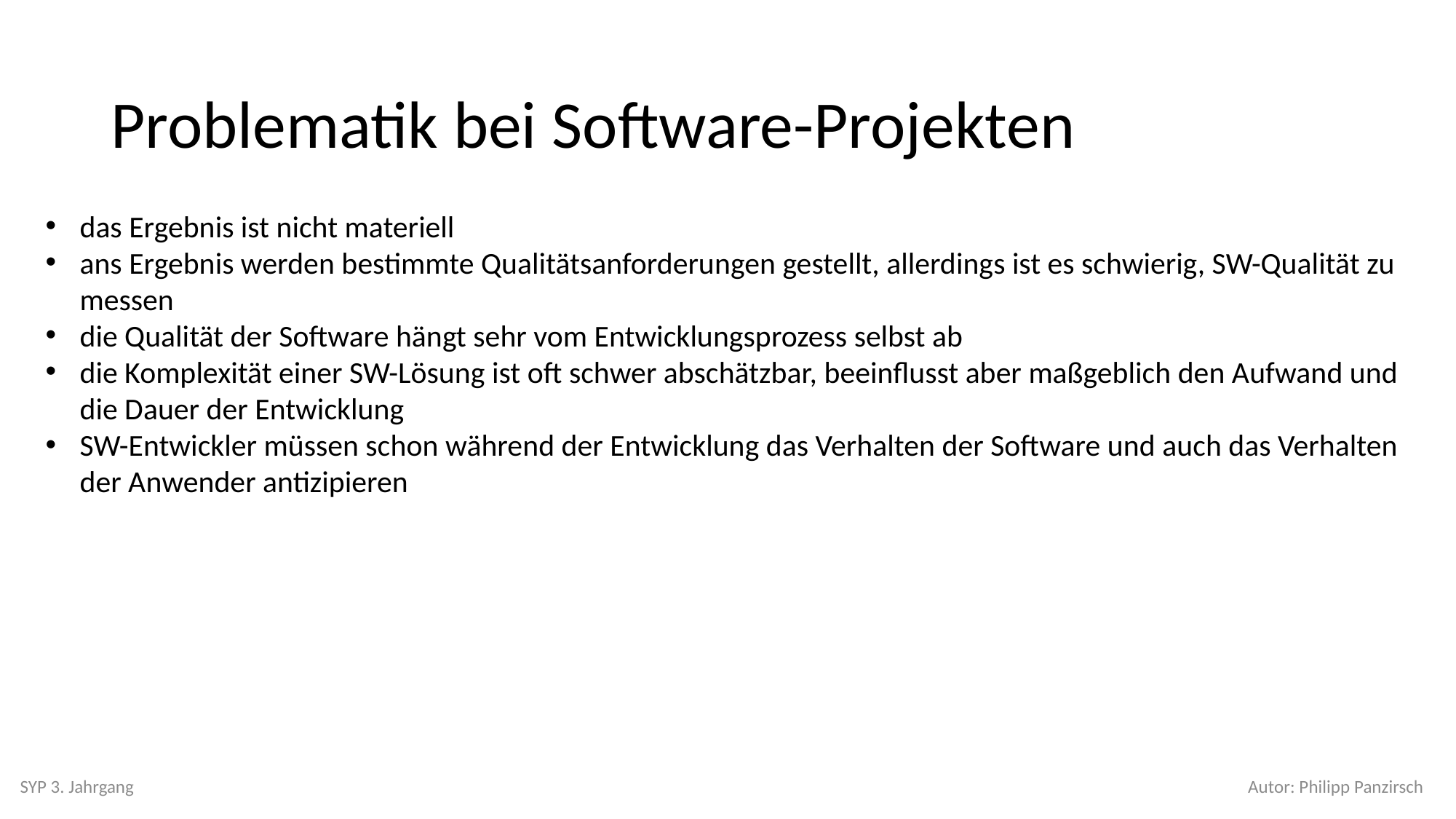

# Problematik bei Software-Projekten
das Ergebnis ist nicht materiell
ans Ergebnis werden bestimmte Qualitätsanforderungen gestellt, allerdings ist es schwierig, SW-Qualität zu messen
die Qualität der Software hängt sehr vom Entwicklungsprozess selbst ab
die Komplexität einer SW-Lösung ist oft schwer abschätzbar, beeinflusst aber maßgeblich den Aufwand und die Dauer der Entwicklung
SW-Entwickler müssen schon während der Entwicklung das Verhalten der Software und auch das Verhalten der Anwender antizipieren
SYP 3. Jahrgang
Autor: Philipp Panzirsch